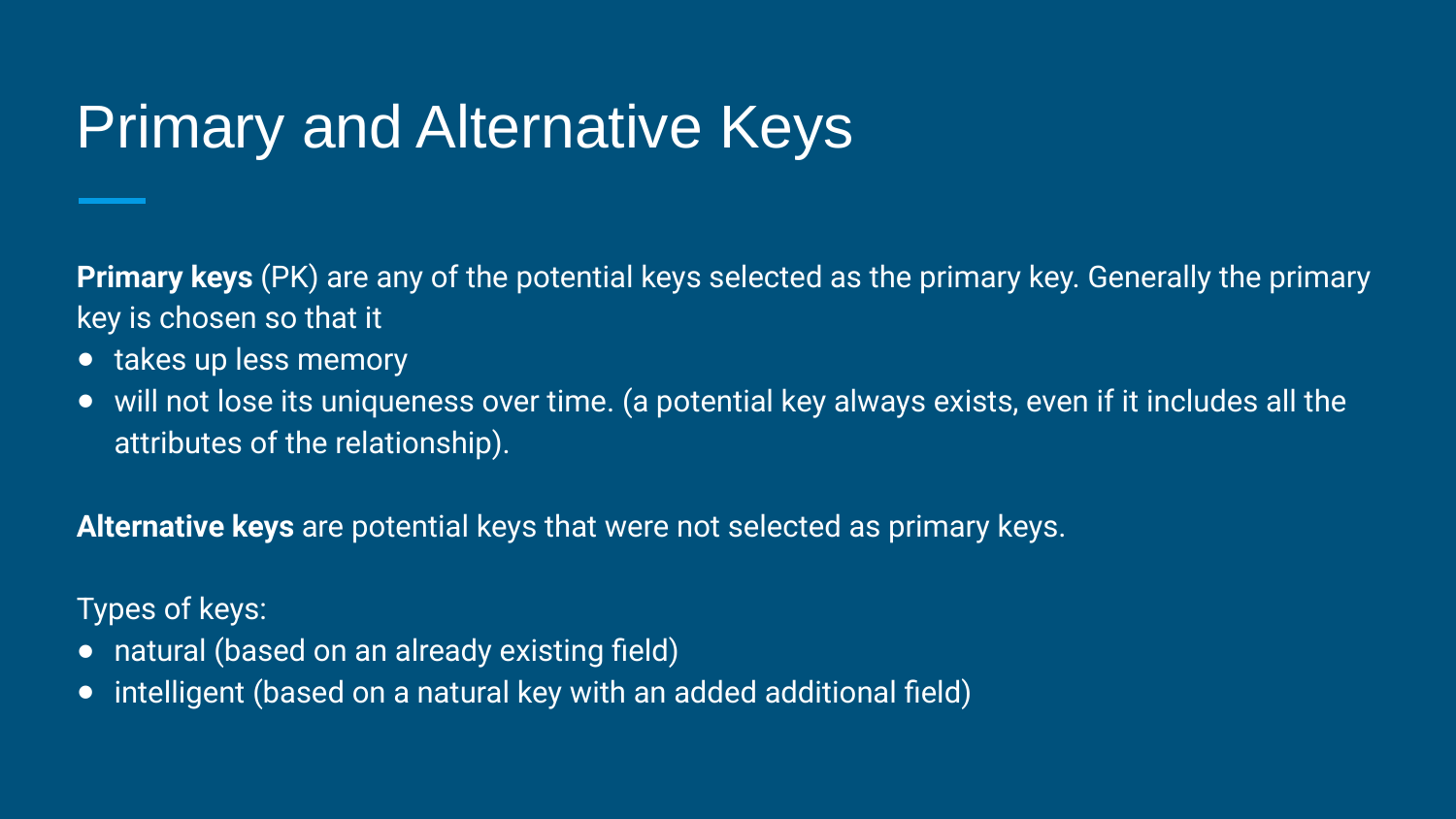

# Primary and Alternative Keys
Primary keys (PK) are any of the potential keys selected as the primary key. Generally the primary key is chosen so that it
takes up less memory
will not lose its uniqueness over time. (a potential key always exists, even if it includes all the attributes of the relationship).

Alternative keys are potential keys that were not selected as primary keys.

Types of keys:
natural (based on an already existing field)
intelligent (based on a natural key with an added additional field)